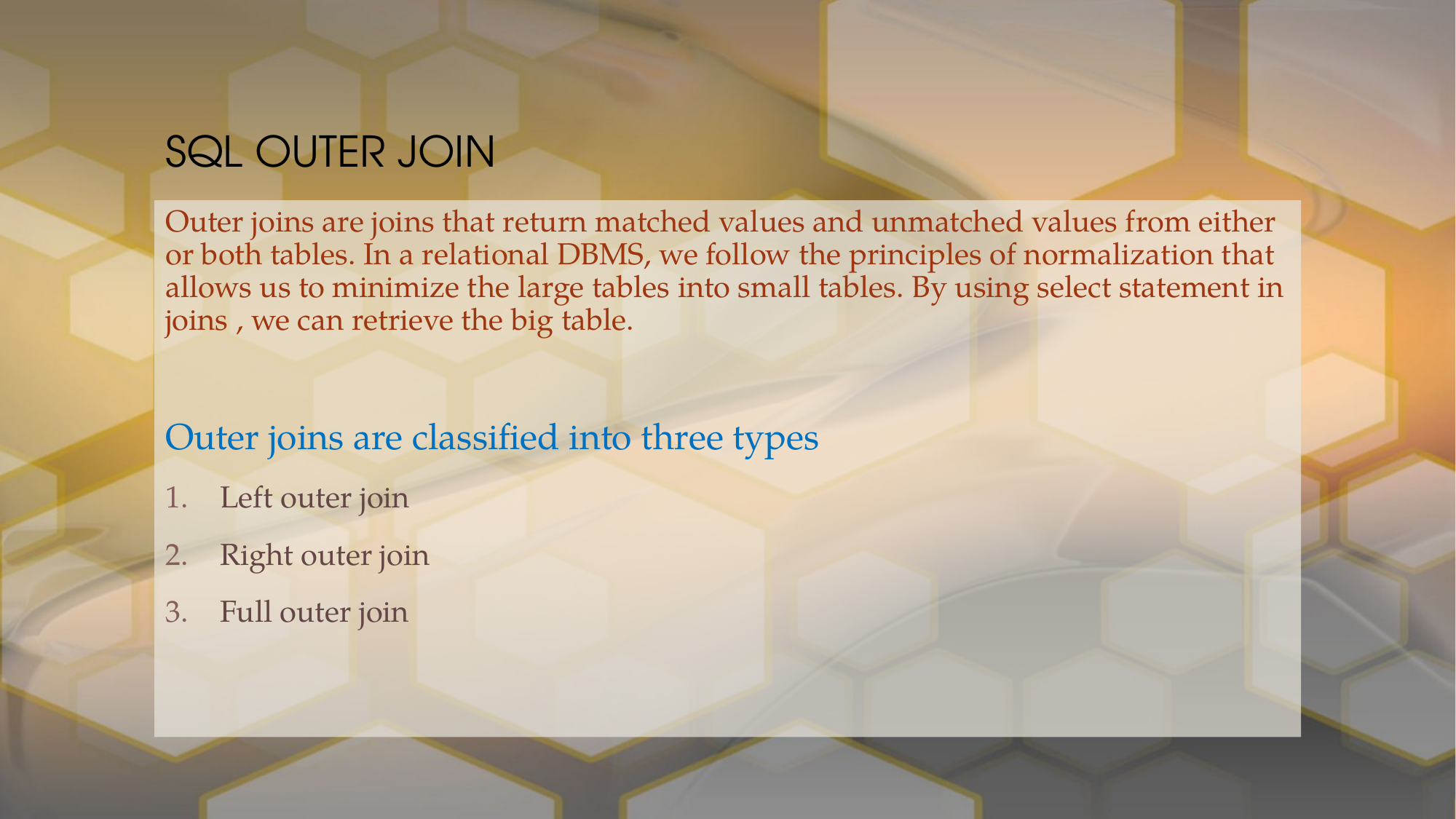

# SQL OUTER JOIN
Outer joins are joins that return matched values and unmatched values from either or both tables. In a relational DBMS, we follow the principles of normalization that allows us to minimize the large tables into small tables. By using select statement in joins , we can retrieve the big table.

Outer joins are classified into three types
Left outer join
Right outer join
Full outer join